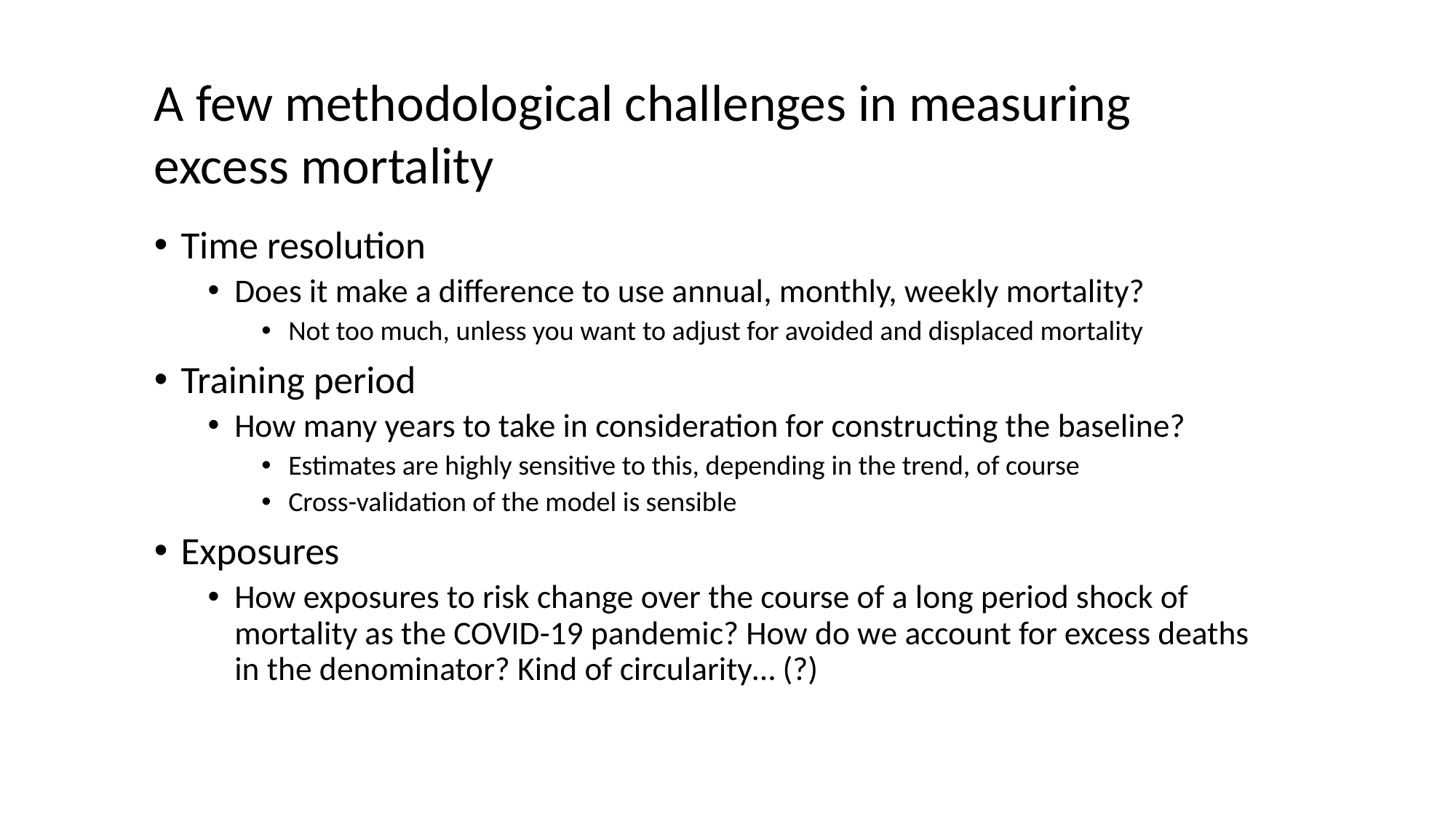

A few methodological challenges in measuring excess mortality
Time resolution
Does it make a difference to use annual, monthly, weekly mortality?
Not too much, unless you want to adjust for avoided and displaced mortality
Training period
How many years to take in consideration for constructing the baseline?
Estimates are highly sensitive to this, depending in the trend, of course
Cross-validation of the model is sensible
Exposures
How exposures to risk change over the course of a long period shock of mortality as the COVID-19 pandemic? How do we account for excess deaths in the denominator? Kind of circularity… (?)